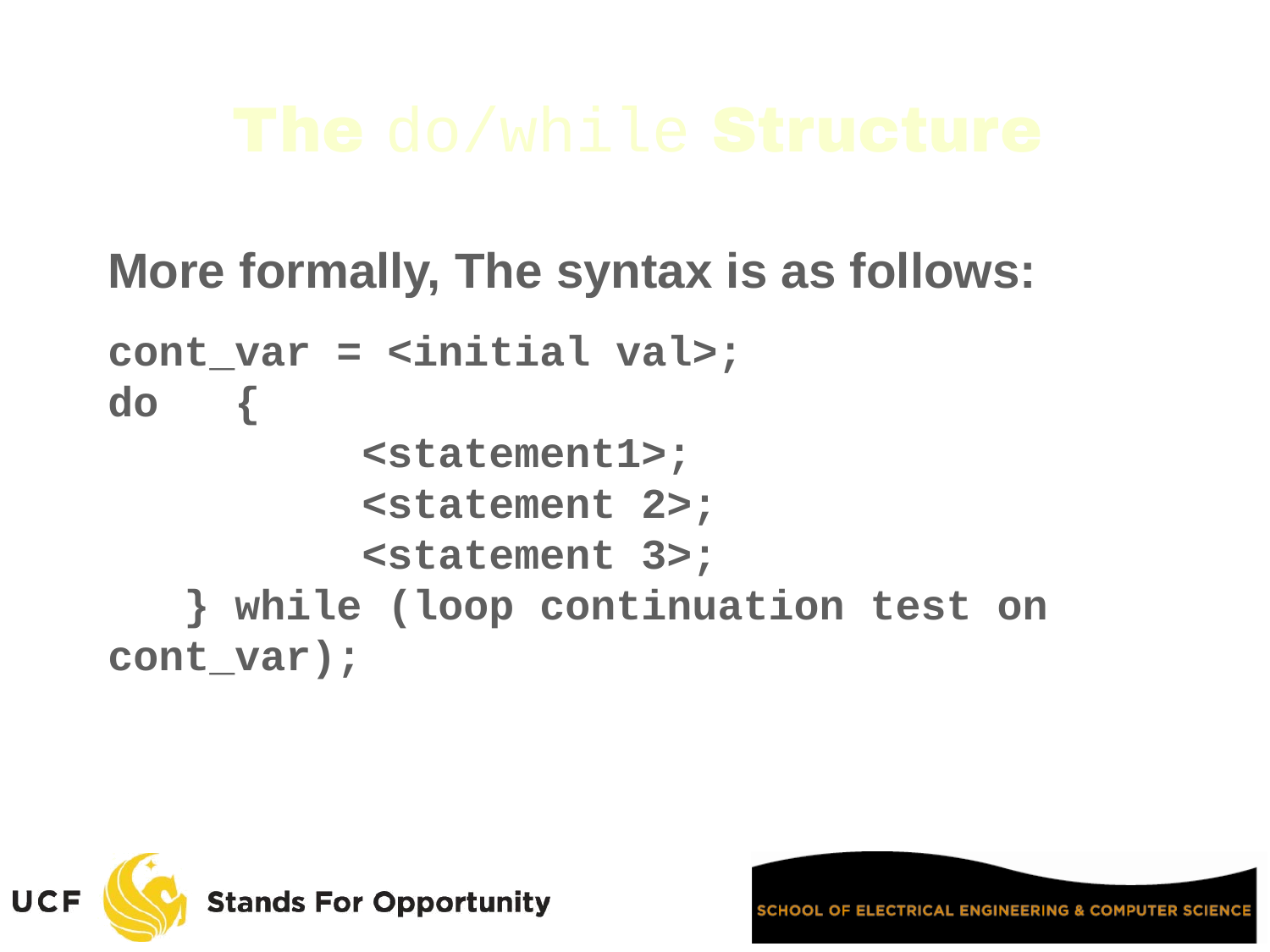

The do/while Structure
More formally, The syntax is as follows:
cont_var = <initial val>;
do	{
		<statement1>;
		<statement 2>;
		<statement 3>;
   } while (loop continuation test on cont_var);